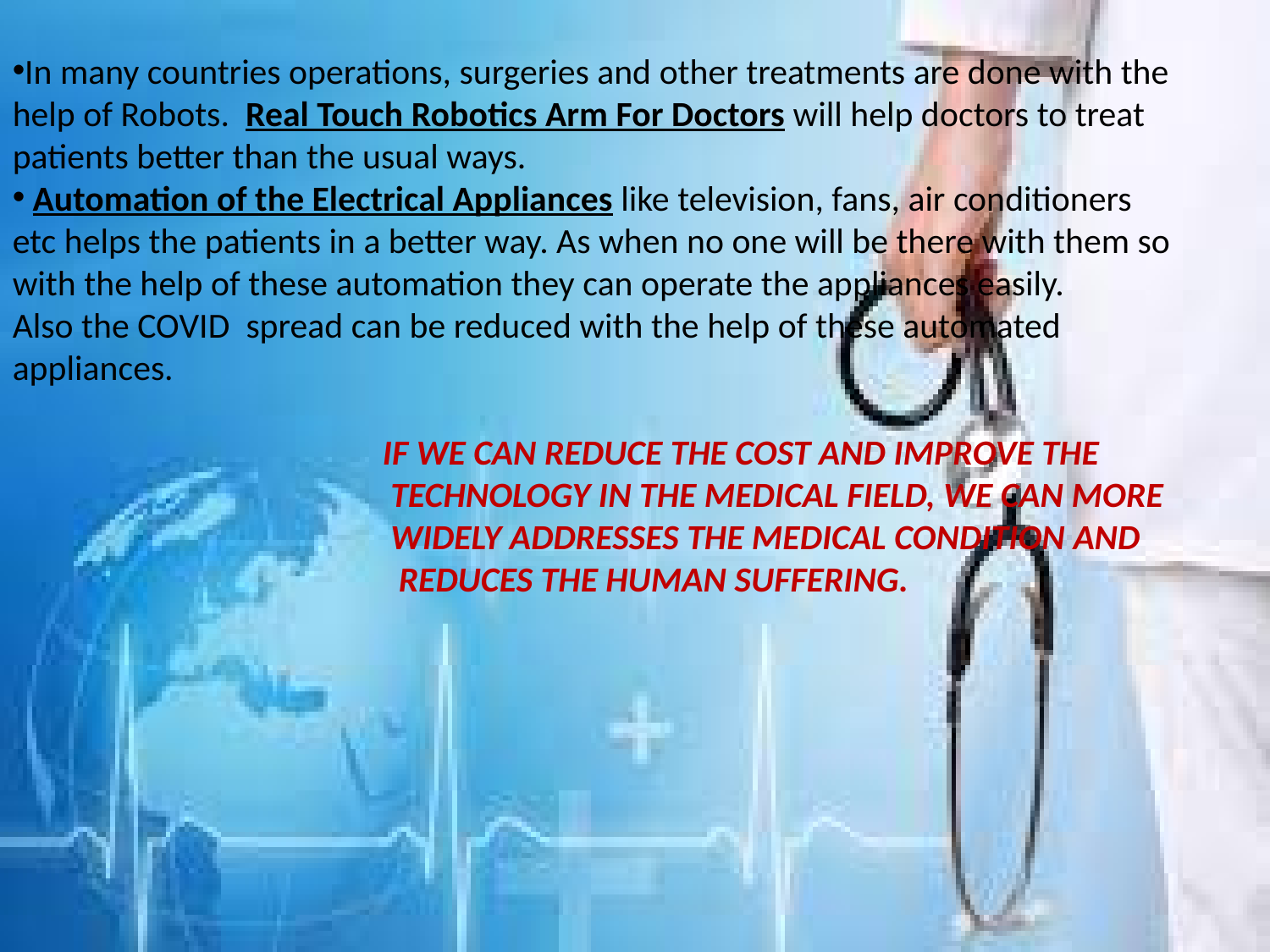

In many countries operations, surgeries and other treatments are done with the help of Robots.  Real Touch Robotics Arm For Doctors will help doctors to treat patients better than the usual ways.
 Automation of the Electrical Appliances like television, fans, air conditioners etc helps the patients in a better way. As when no one will be there with them so with the help of these automation they can operate the appliances easily.
Also the COVID  spread can be reduced with the help of these automated appliances.

                                              IF WE CAN REDUCE THE COST AND IMPROVE THE
                                               TECHNOLOGY IN THE MEDICAL FIELD, WE CAN MORE
                                               WIDELY ADDRESSES THE MEDICAL CONDITION AND
                                                REDUCES THE HUMAN SUFFERING.